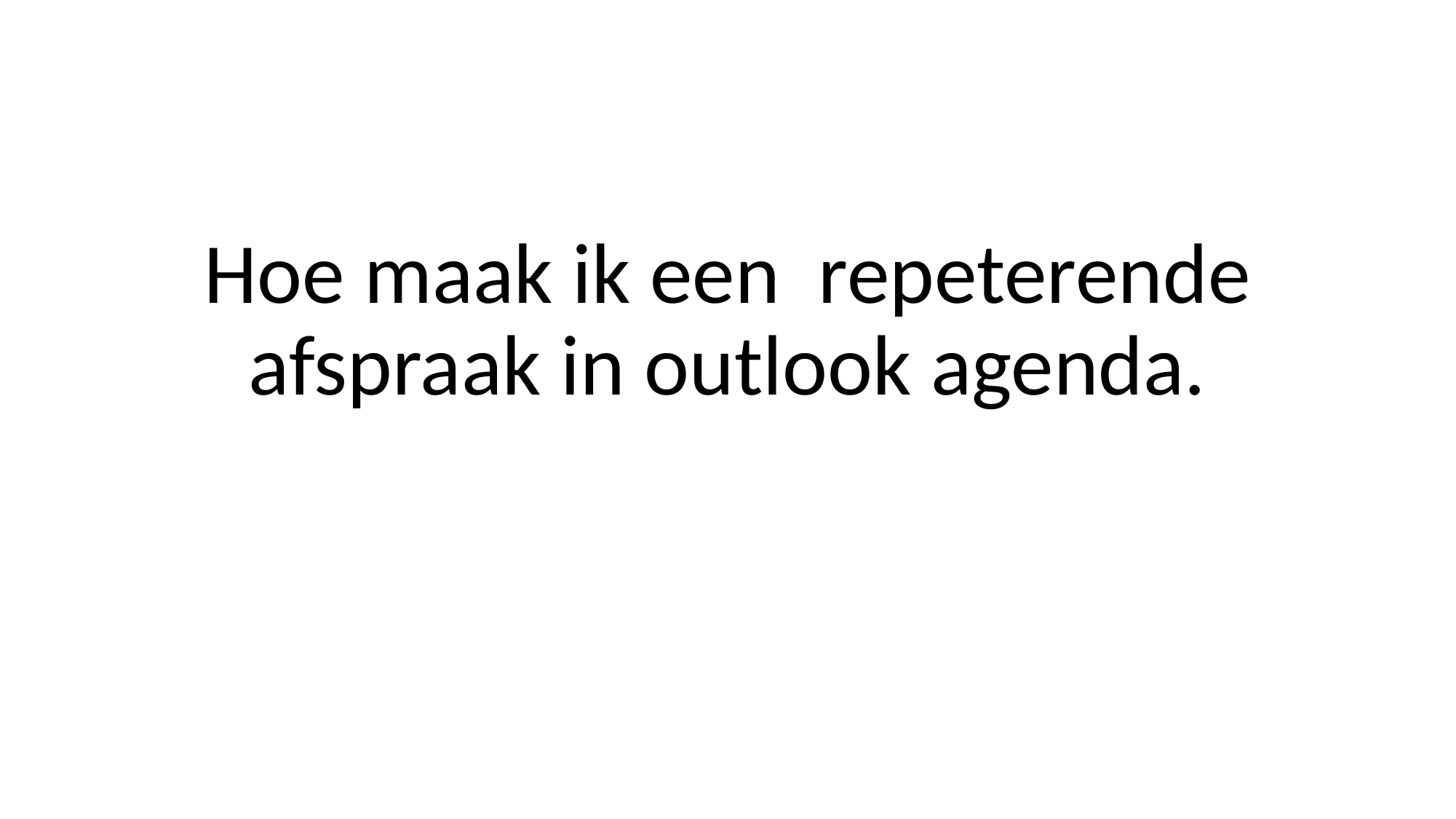

# Hoe maak ik een  repeterende afspraak in outlook agenda.